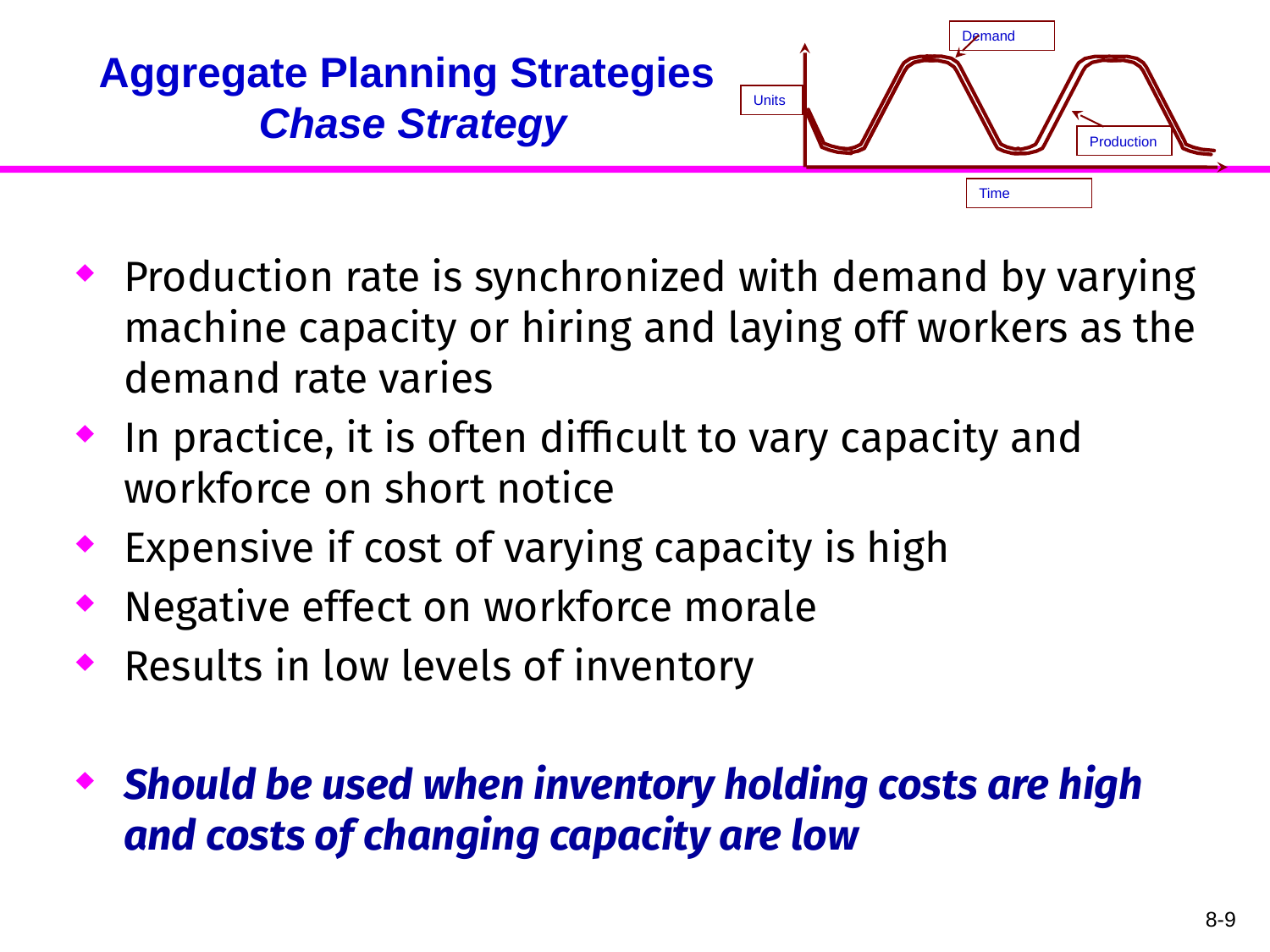

Demand

Units

Production

Time
# Aggregate Planning Strategies Chase Strategy
Production rate is synchronized with demand by varying machine capacity or hiring and laying off workers as the demand rate varies
In practice, it is often difficult to vary capacity and workforce on short notice
Expensive if cost of varying capacity is high
Negative effect on workforce morale
Results in low levels of inventory

Should be used when inventory holding costs are high and costs of changing capacity are low
8-9